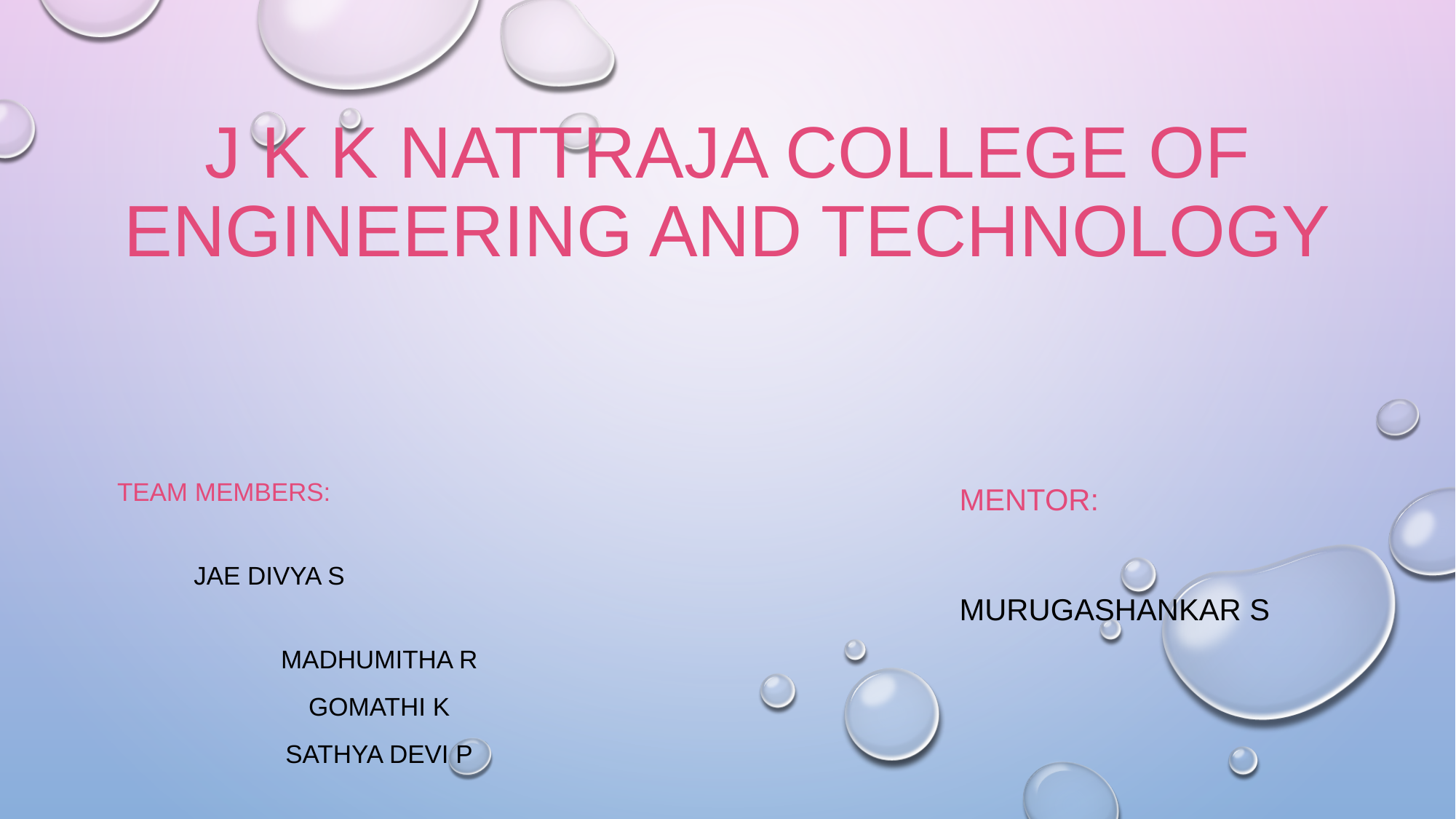

# J K K NATTRAJA COLLEGE OF ENGINEERING AND TECHNOLOGY
TEAM MEMBERS:
	JAE DIVYA S
	MADHUMITHA R
	GOMATHI K
	SATHYA DEVI P

MENTOR:
                                                                                  MURUGASHANKAR S